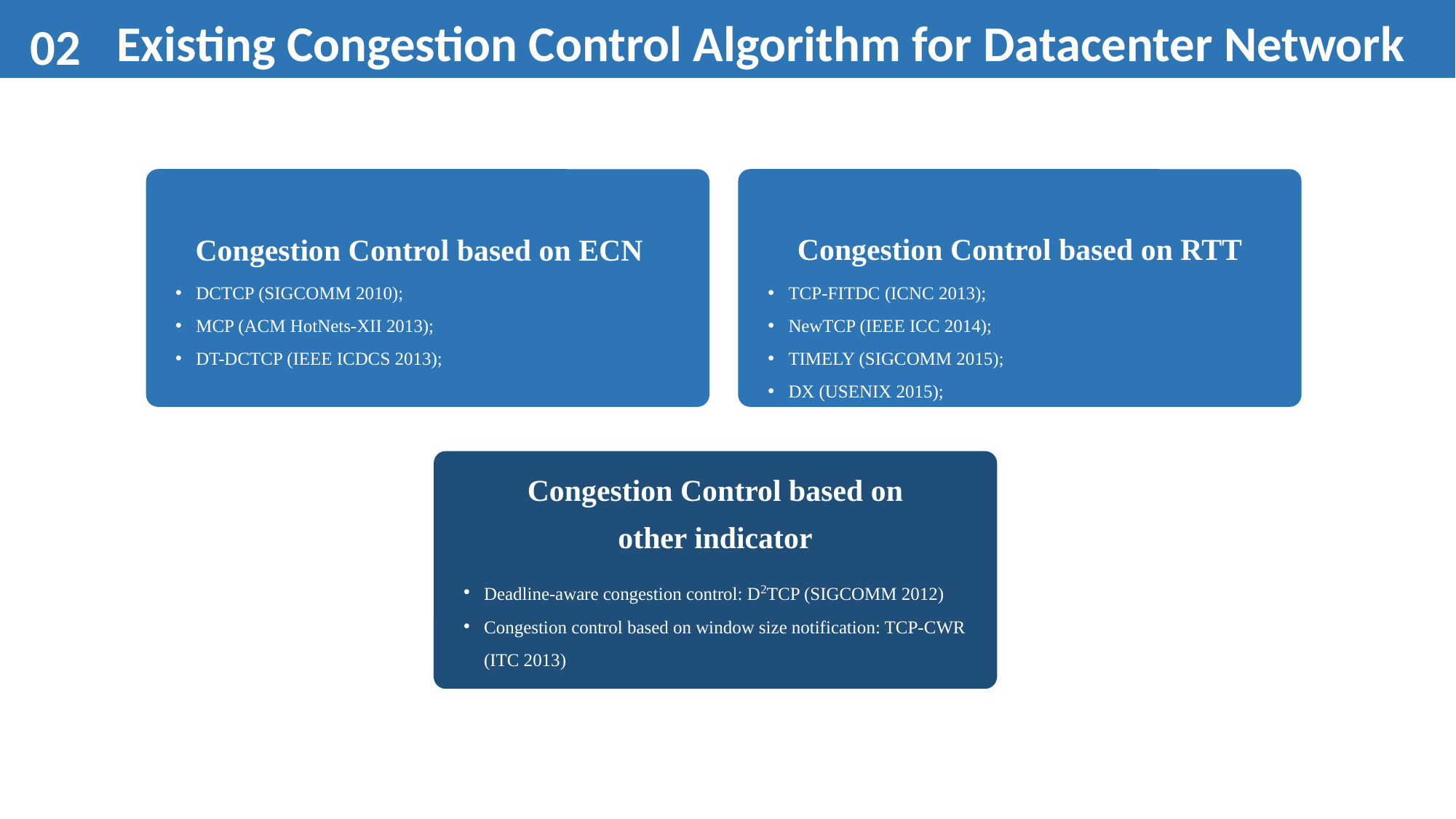

02
Existing Congestion Control Algorithm for Datacenter Network

Congestion Control based on ECN
DCTCP (SIGCOMM 2010);
MCP (ACM HotNets-XII 2013);
DT-DCTCP (IEEE ICDCS 2013);

TCP-FITDC (ICNC 2013);
NewTCP (IEEE ICC 2014);
TIMELY (SIGCOMM 2015);
DX (USENIX 2015);
Congestion Control based on RTT

Congestion Control based on other indicator
Deadline-aware congestion control: D2TCP (SIGCOMM 2012)
Congestion control based on window size notification: TCP-CWR (ITC 2013)